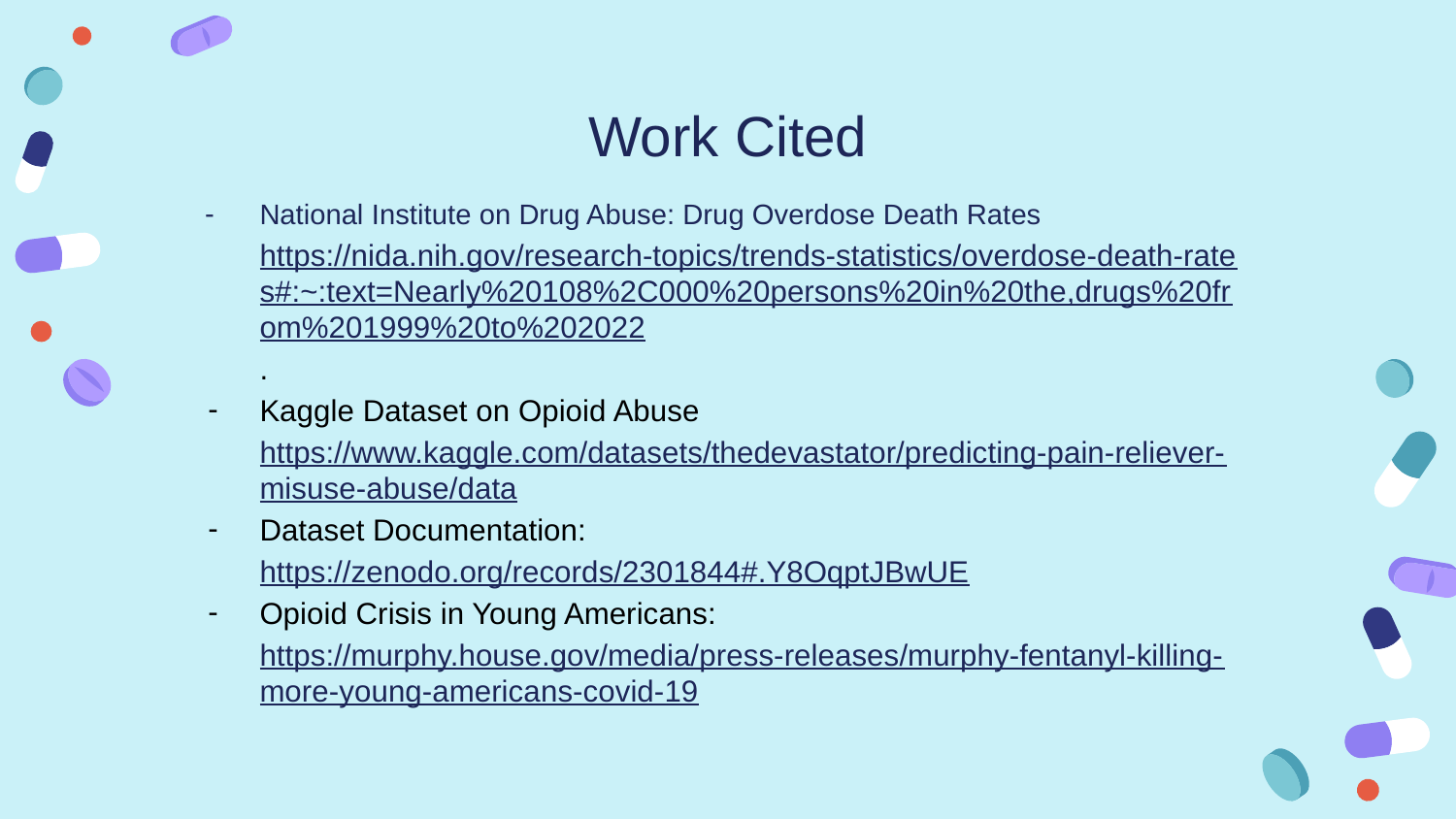

# Work Cited
National Institute on Drug Abuse: Drug Overdose Death Rates https://nida.nih.gov/research-topics/trends-statistics/overdose-death-rates#:~:text=Nearly%20108%2C000%20persons%20in%20the,drugs%20from%201999%20to%202022.
Kaggle Dataset on Opioid Abuse https://www.kaggle.com/datasets/thedevastator/predicting-pain-reliever-misuse-abuse/data
Dataset Documentation: https://zenodo.org/records/2301844#.Y8OqptJBwUE
Opioid Crisis in Young Americans: https://murphy.house.gov/media/press-releases/murphy-fentanyl-killing-more-young-americans-covid-19